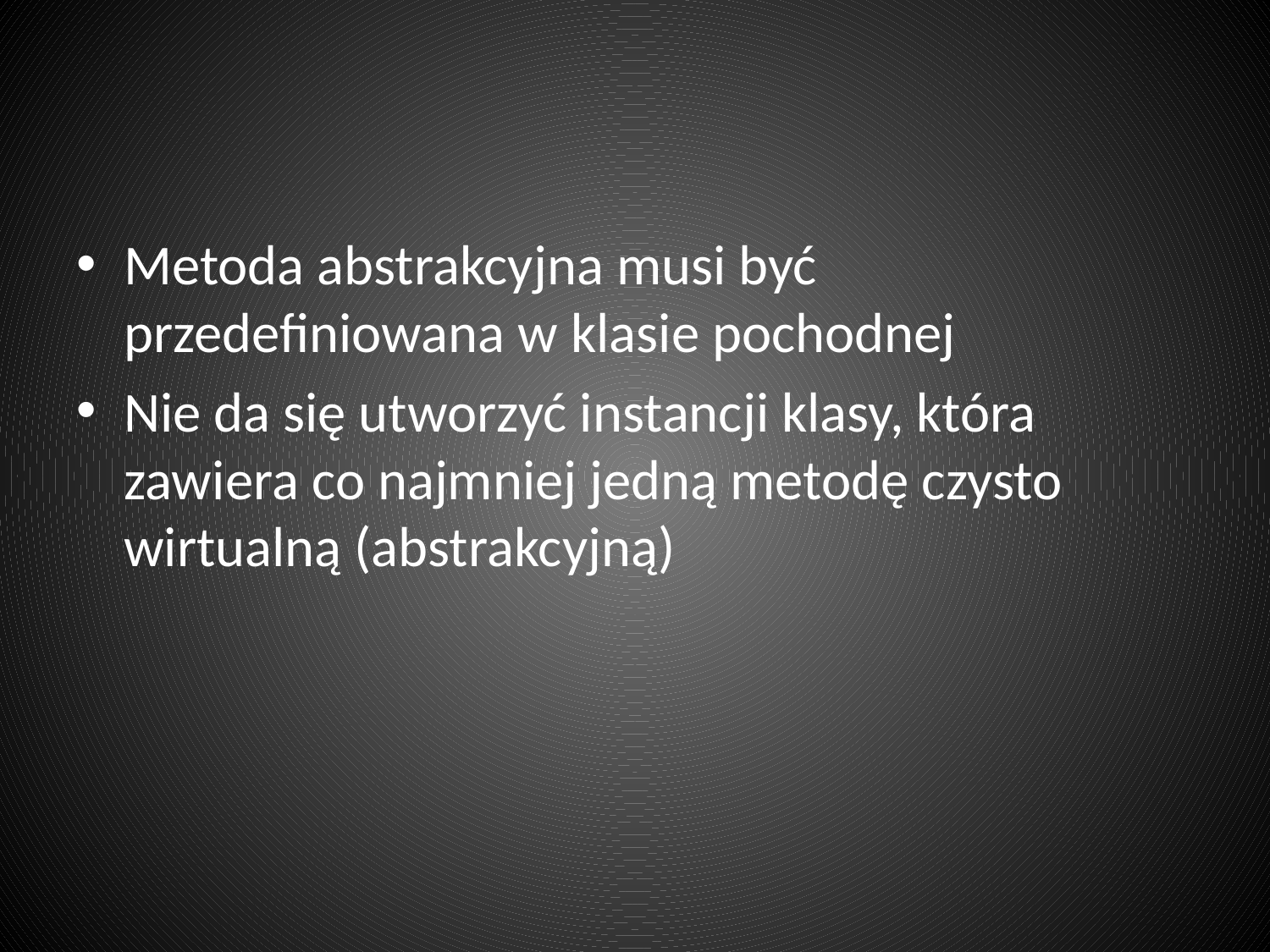

#
Metoda abstrakcyjna musi być przedefiniowana w klasie pochodnej
Nie da się utworzyć instancji klasy, która zawiera co najmniej jedną metodę czysto wirtualną (abstrakcyjną)